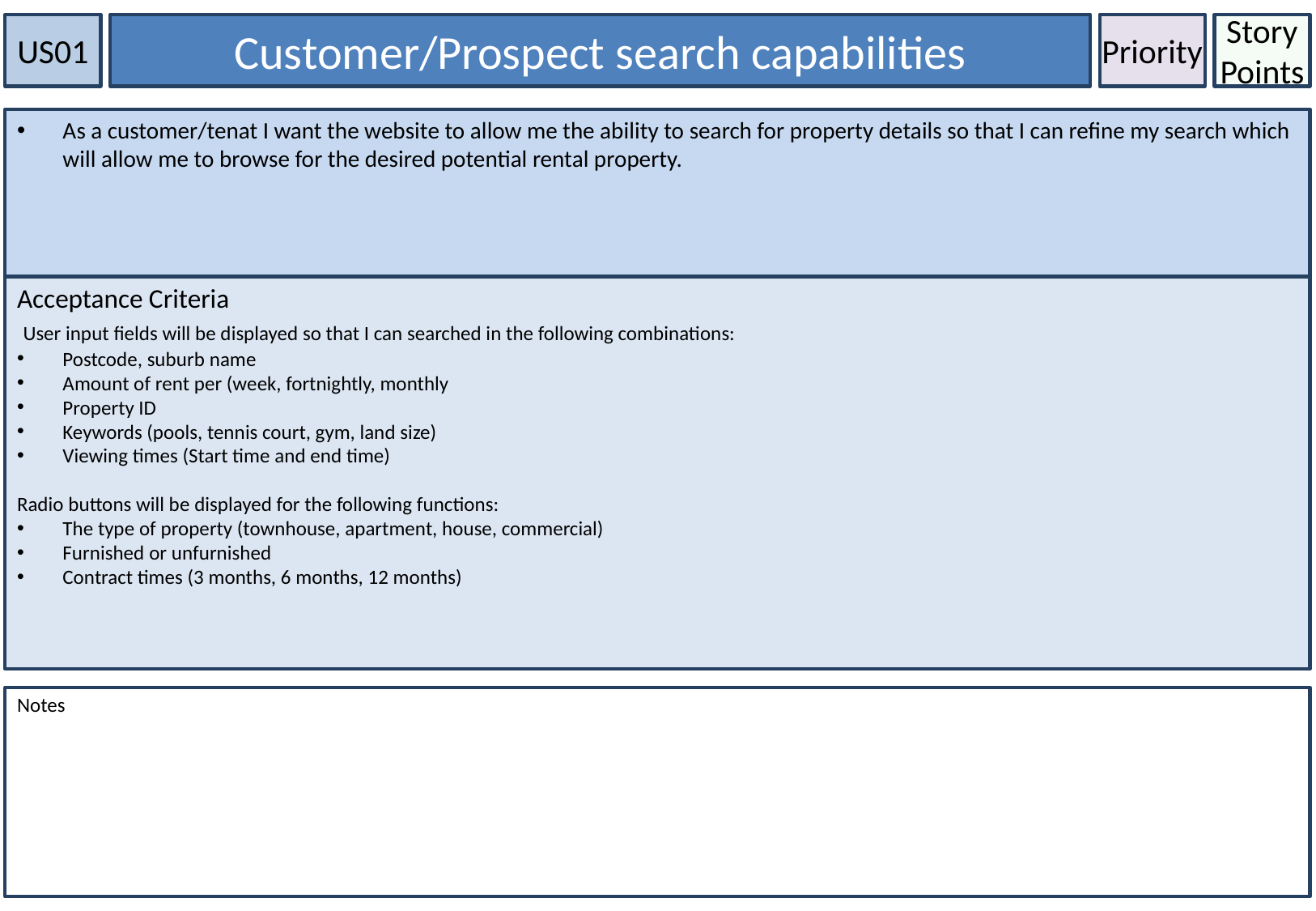

US01
Customer/Prospect search capabilities
Priority
Story Points
As a customer/tenat I want the website to allow me the ability to search for property details so that I can refine my search which will allow me to browse for the desired potential rental property.
Acceptance Criteria
 User input fields will be displayed so that I can searched in the following combinations:
Postcode, suburb name
Amount of rent per (week, fortnightly, monthly
Property ID
Keywords (pools, tennis court, gym, land size)
Viewing times (Start time and end time)

Radio buttons will be displayed for the following functions:
The type of property (townhouse, apartment, house, commercial)
Furnished or unfurnished
Contract times (3 months, 6 months, 12 months)

Notes